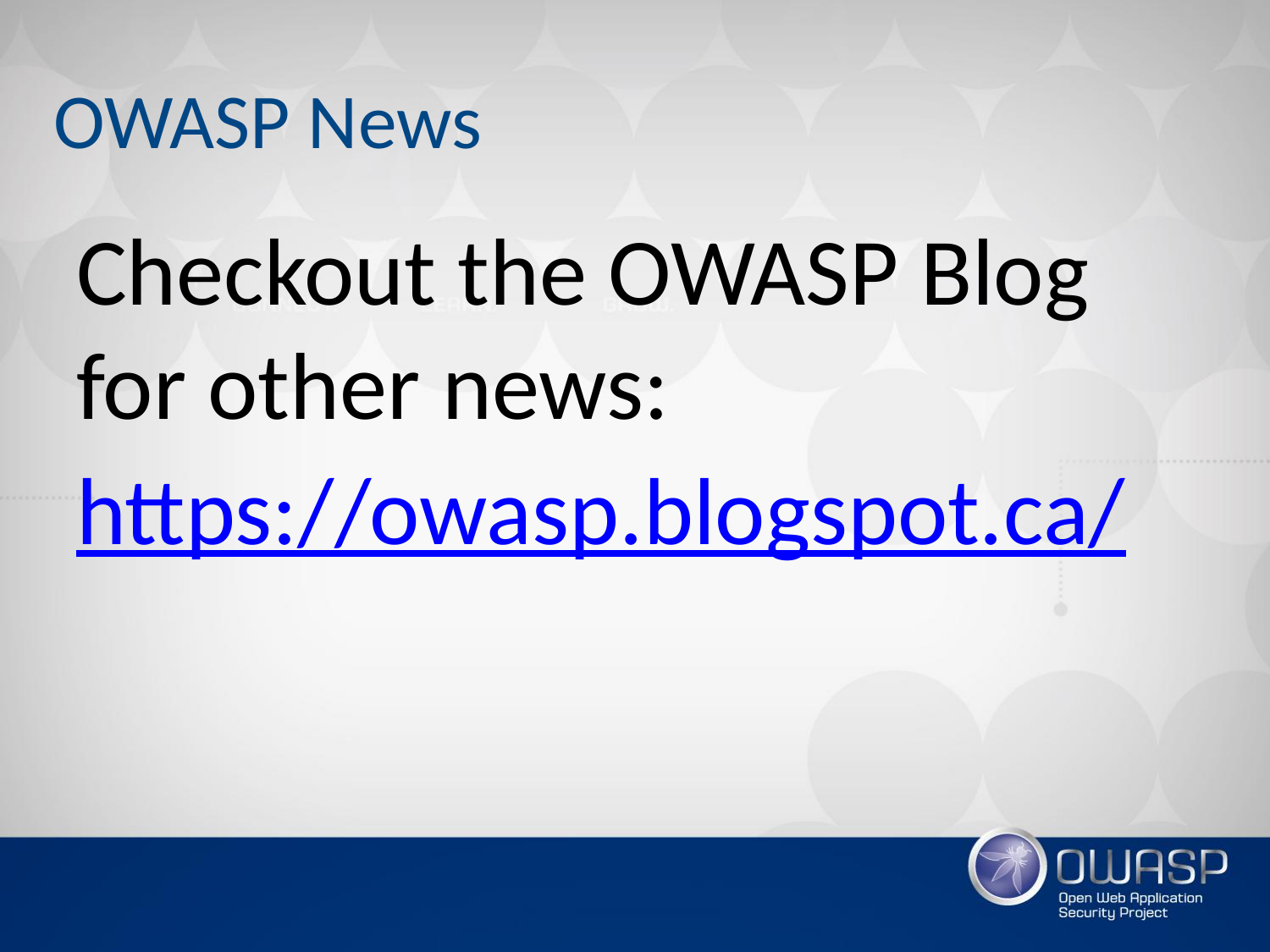

# OWASP News
Checkout the OWASP Blog for other news:
https://owasp.blogspot.ca/